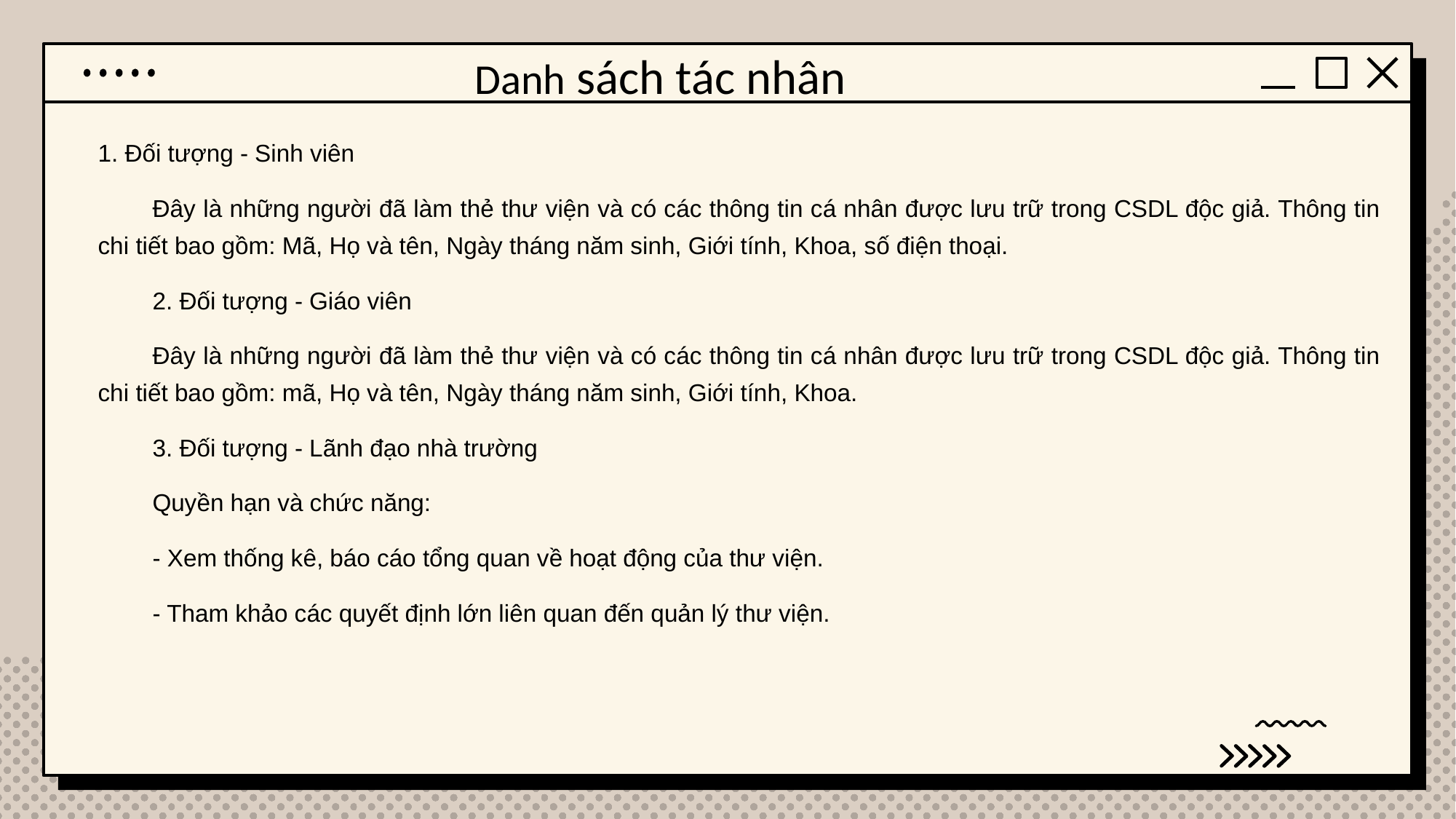

# Danh sách tác nhân

1. Đối tượng - Sinh viên
Đây là những người đã làm thẻ thư viện và có các thông tin cá nhân được lưu trữ trong CSDL độc giả. Thông tin chi tiết bao gồm: Mã, Họ và tên, Ngày tháng năm sinh, Giới tính, Khoa, số điện thoại.
2. Đối tượng - Giáo viên
Đây là những người đã làm thẻ thư viện và có các thông tin cá nhân được lưu trữ trong CSDL độc giả. Thông tin chi tiết bao gồm: mã, Họ và tên, Ngày tháng năm sinh, Giới tính, Khoa.
3. Đối tượng - Lãnh đạo nhà trường
Quyền hạn và chức năng:
- Xem thống kê, báo cáo tổng quan về hoạt động của thư viện.
- Tham khảo các quyết định lớn liên quan đến quản lý thư viện.